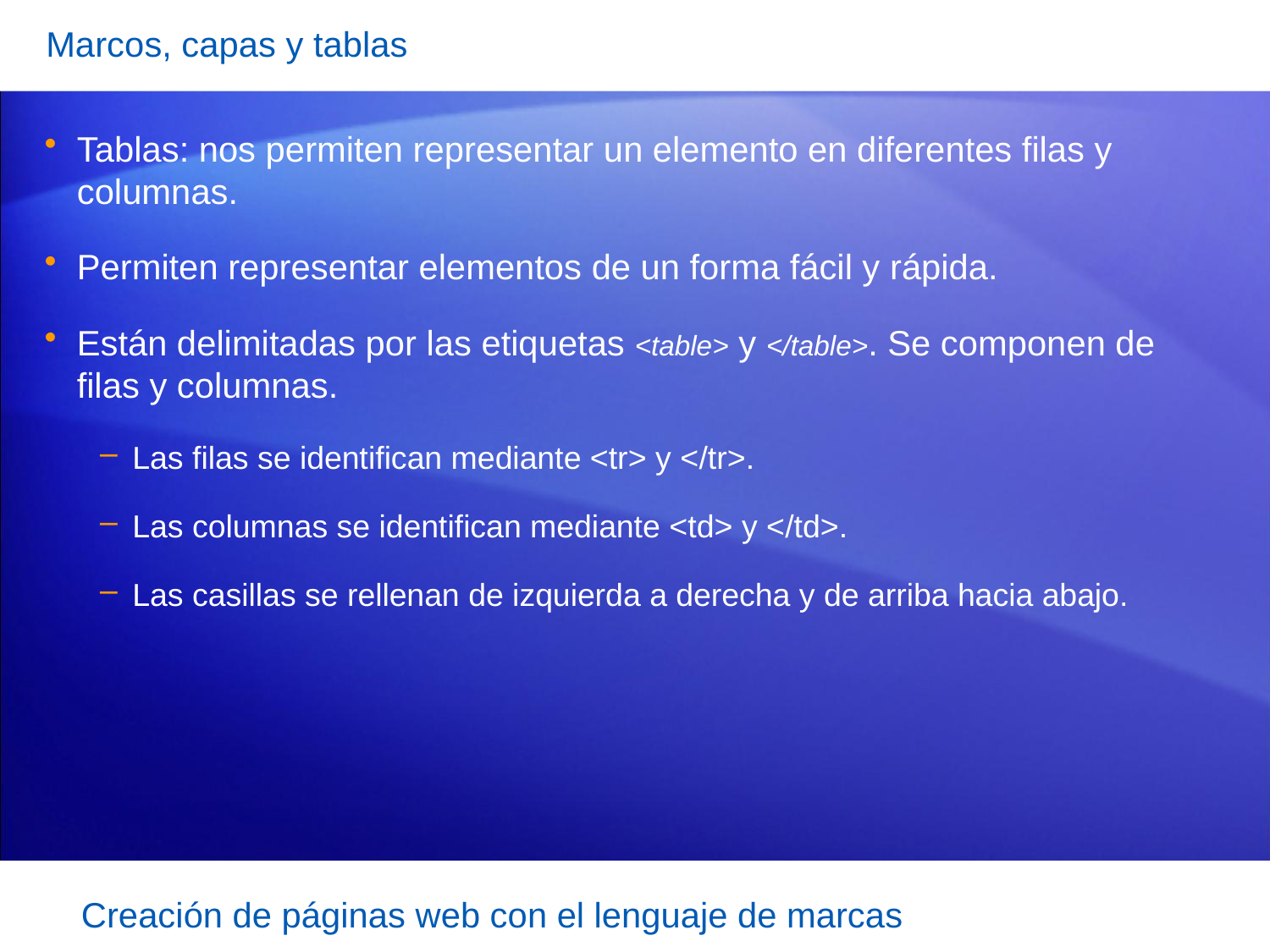

Marcos, capas y tablas

Tablas: nos permiten representar un elemento en diferentes filas y columnas.
Permiten representar elementos de un forma fácil y rápida.
Están delimitadas por las etiquetas <table> y </table>. Se componen de filas y columnas.
Las filas se identifican mediante <tr> y </tr>.
Las columnas se identifican mediante <td> y </td>.
Las casillas se rellenan de izquierda a derecha y de arriba hacia abajo.
Creación de páginas web con el lenguaje de marcas